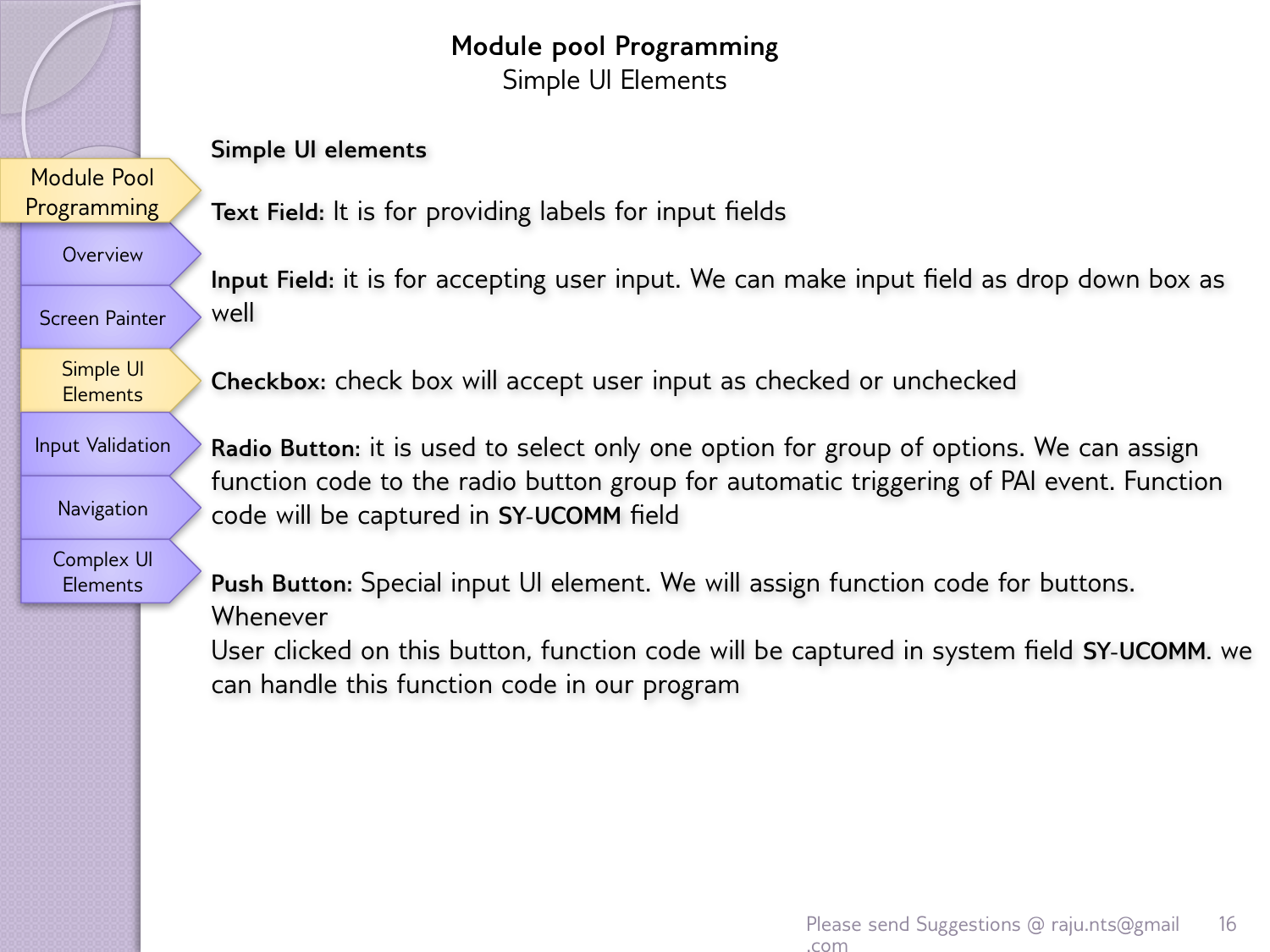

Module pool Programming
Simple UI Elements
Simple UI elements

Text Field: It is for providing labels for input fields

Input Field: it is for accepting user input. We can make input field as drop down box as well

Checkbox: check box will accept user input as checked or unchecked

Radio Button: it is used to select only one option for group of options. We can assign function code to the radio button group for automatic triggering of PAI event. Function code will be captured in SY-UCOMM field

Push Button: Special input UI element. We will assign function code for buttons. Whenever
User clicked on this button, function code will be captured in system field SY-UCOMM. we can handle this function code in our program
Module Pool Programming
Overview
Screen Painter
Simple UI Elements
Input Validation
Navigation
Complex UI Elements
Please send Suggestions @ raju.nts@gmail.com
16